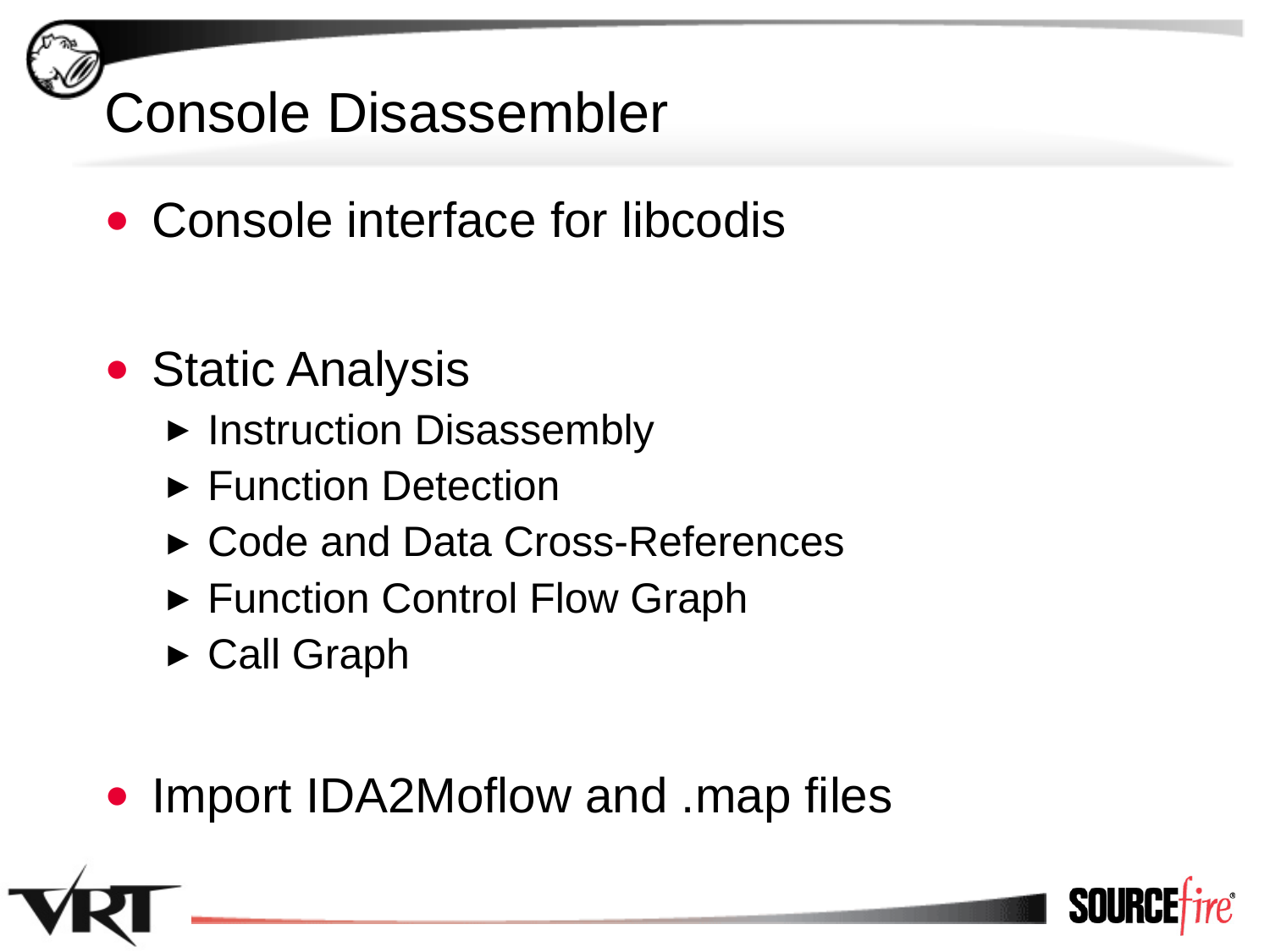

# Console Disassembler
Console interface for libcodis

Static Analysis
Instruction Disassembly
Function Detection
Code and Data Cross-References
Function Control Flow Graph
Call Graph

Import IDA2Moflow and .map files